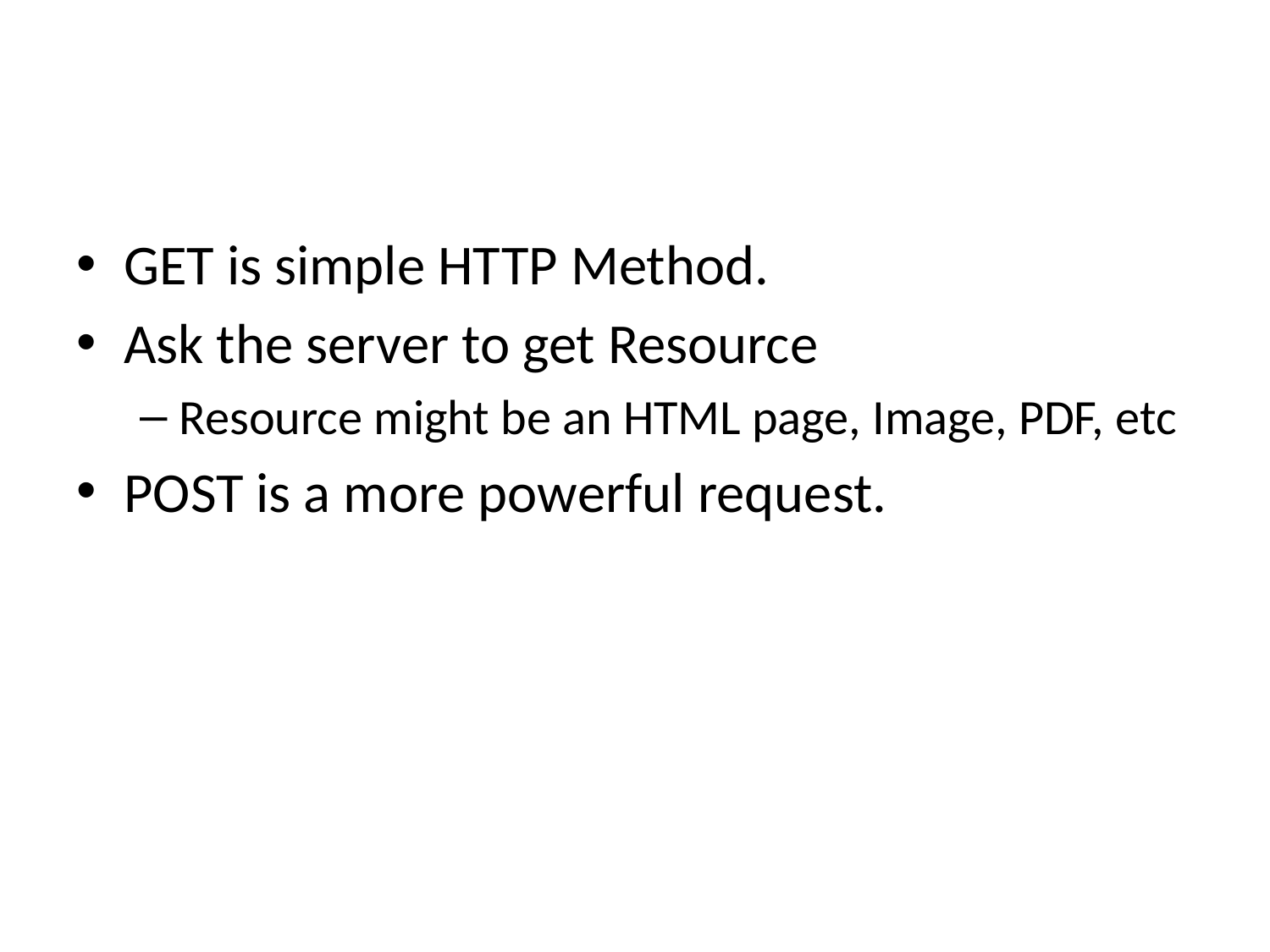

#
GET is simple HTTP Method.
Ask the server to get Resource
Resource might be an HTML page, Image, PDF, etc
POST is a more powerful request.